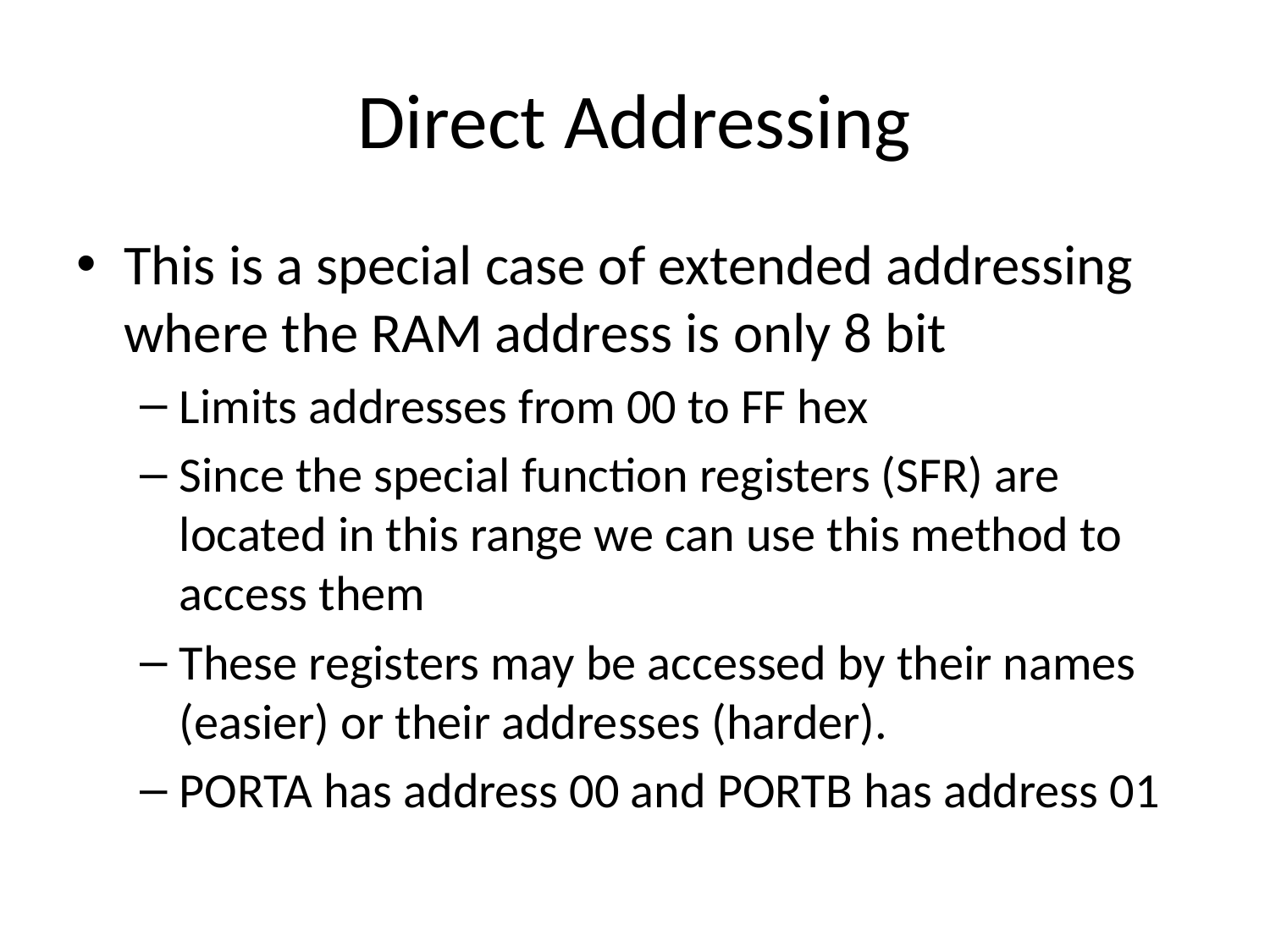

# Direct Addressing
This is a special case of extended addressing where the RAM address is only 8 bit
Limits addresses from 00 to FF hex
Since the special function registers (SFR) are located in this range we can use this method to access them
These registers may be accessed by their names (easier) or their addresses (harder).
PORTA has address 00 and PORTB has address 01